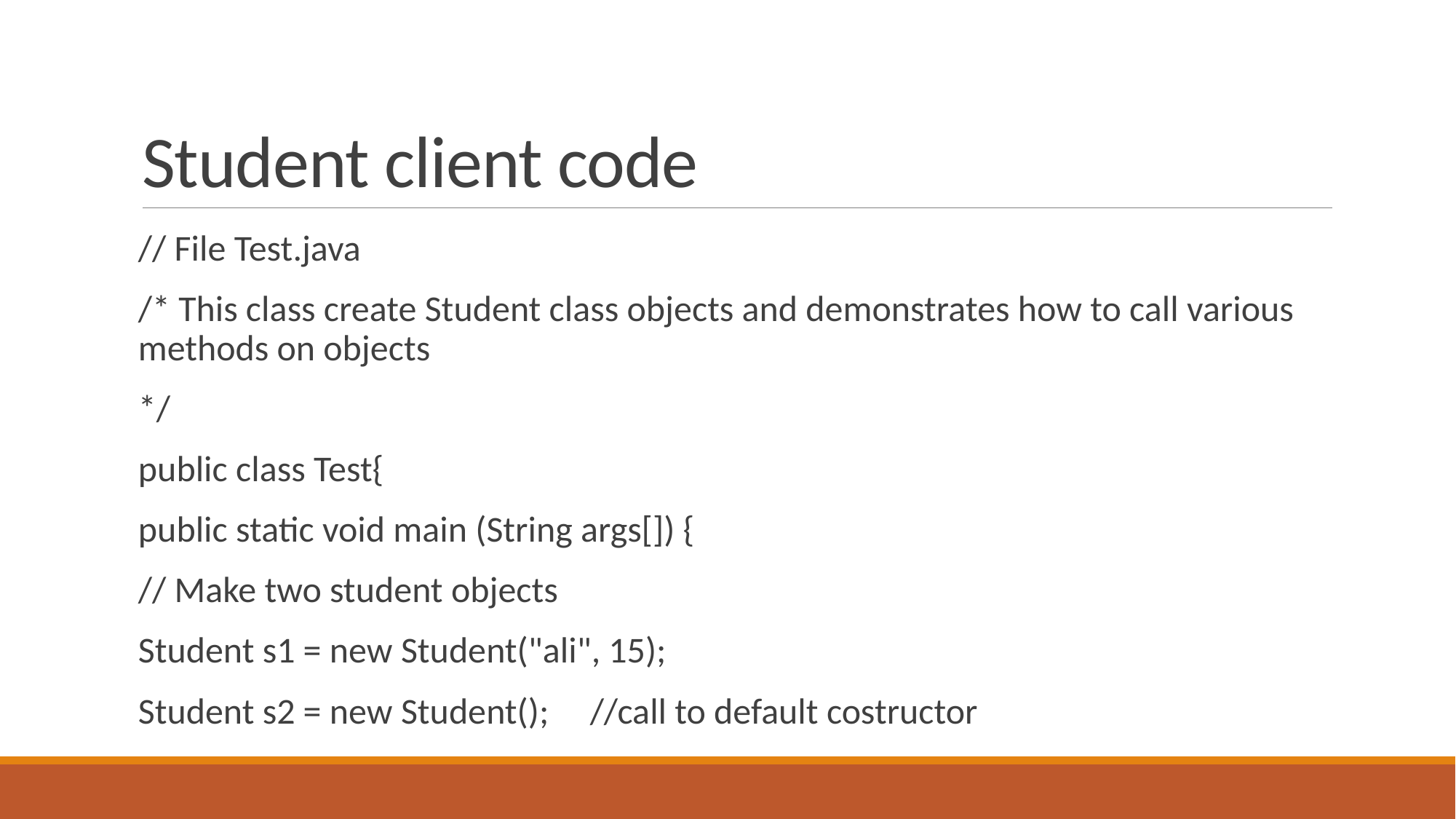

# Student client code
// File Test.java
/* This class create Student class objects and demonstrates how to call various methods on objects
*/
public class Test{
public static void main (String args[]) {
// Make two student objects
Student s1 = new Student("ali", 15);
Student s2 = new Student();     //call to default costructor